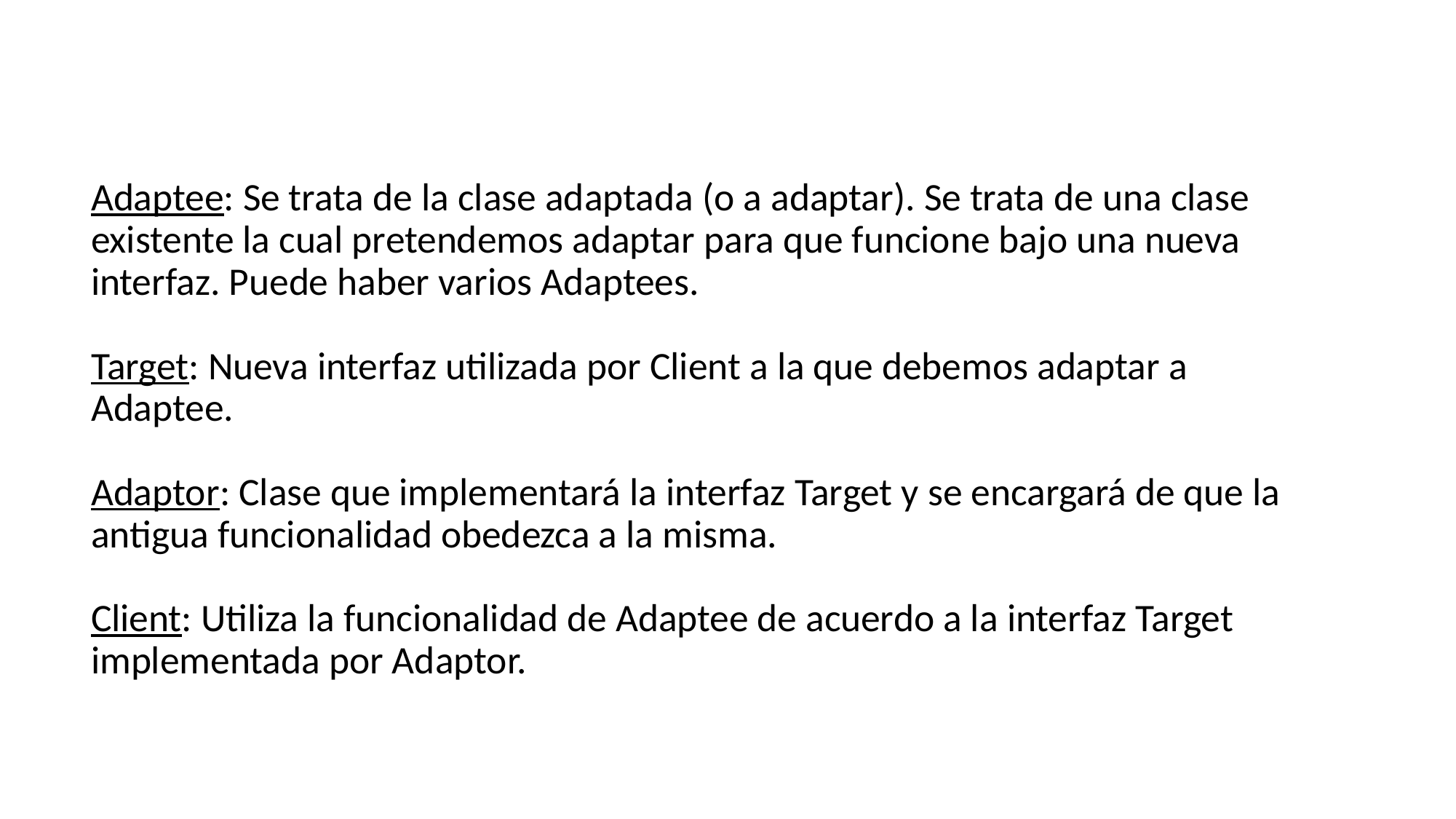

Adaptee: Se trata de la clase adaptada (o a adaptar). Se trata de una clase existente la cual pretendemos adaptar para que funcione bajo una nueva interfaz. Puede haber varios Adaptees.
Target: Nueva interfaz utilizada por Client a la que debemos adaptar a Adaptee.
Adaptor: Clase que implementará la interfaz Target y se encargará de que la antigua funcionalidad obedezca a la misma.
Client: Utiliza la funcionalidad de Adaptee de acuerdo a la interfaz Target implementada por Adaptor.